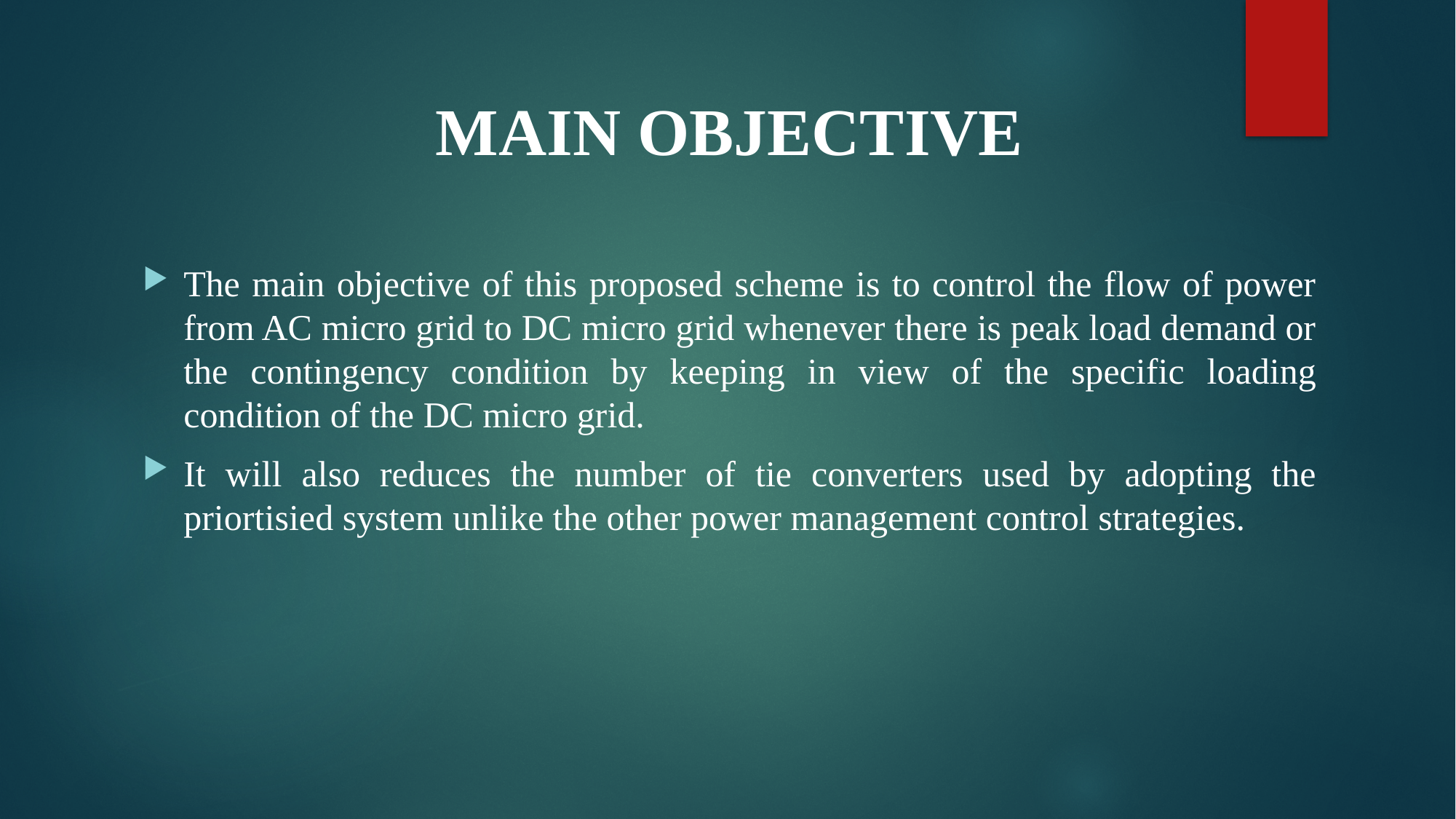

# MAIN OBJECTIVE
The main objective of this proposed scheme is to control the flow of power from AC micro grid to DC micro grid whenever there is peak load demand or the contingency condition by keeping in view of the specific loading condition of the DC micro grid.
It will also reduces the number of tie converters used by adopting the priortisied system unlike the other power management control strategies.